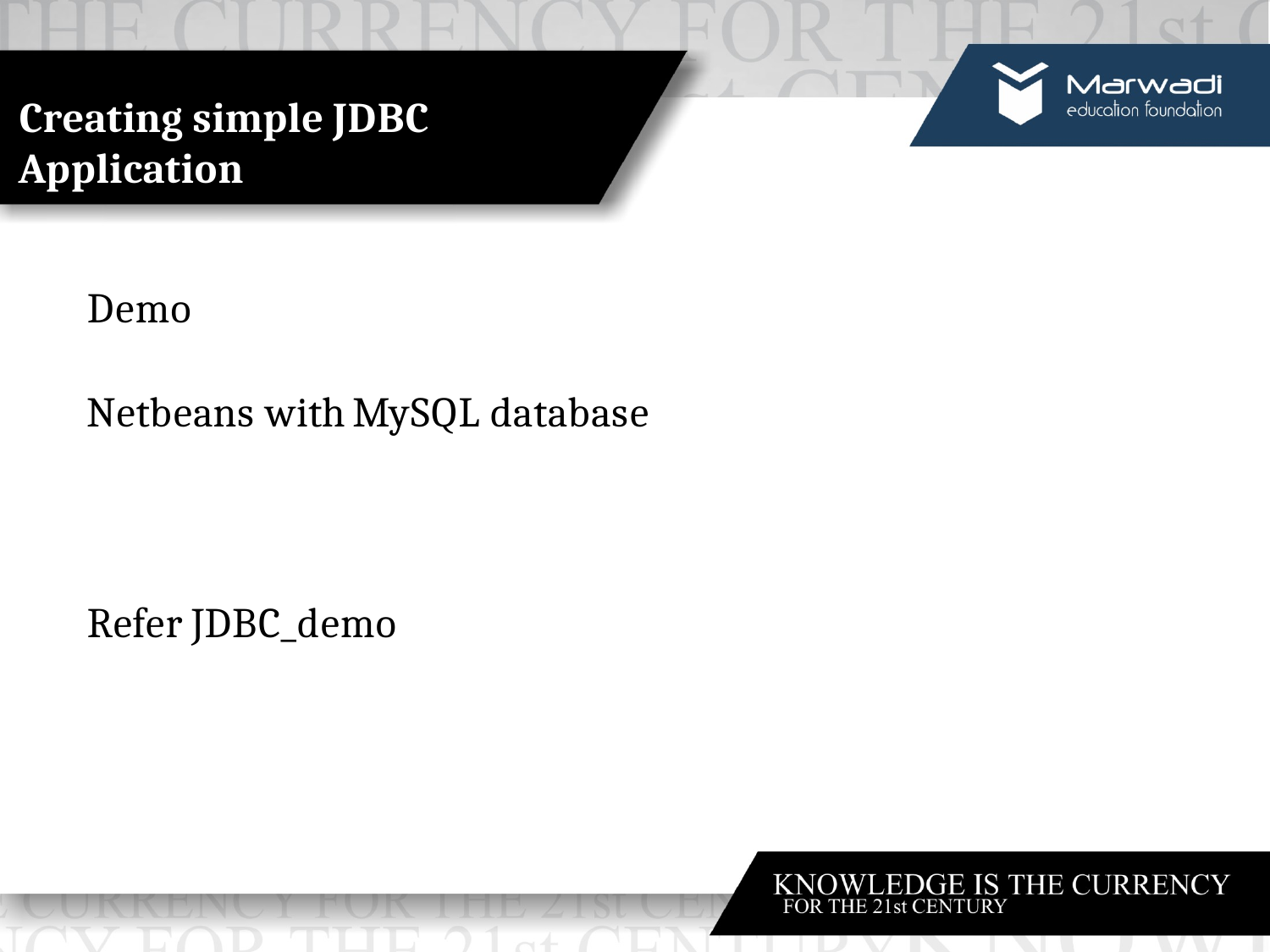

# Creating simple JDBC Application
Demo

Netbeans with MySQL database

Refer JDBC_demo